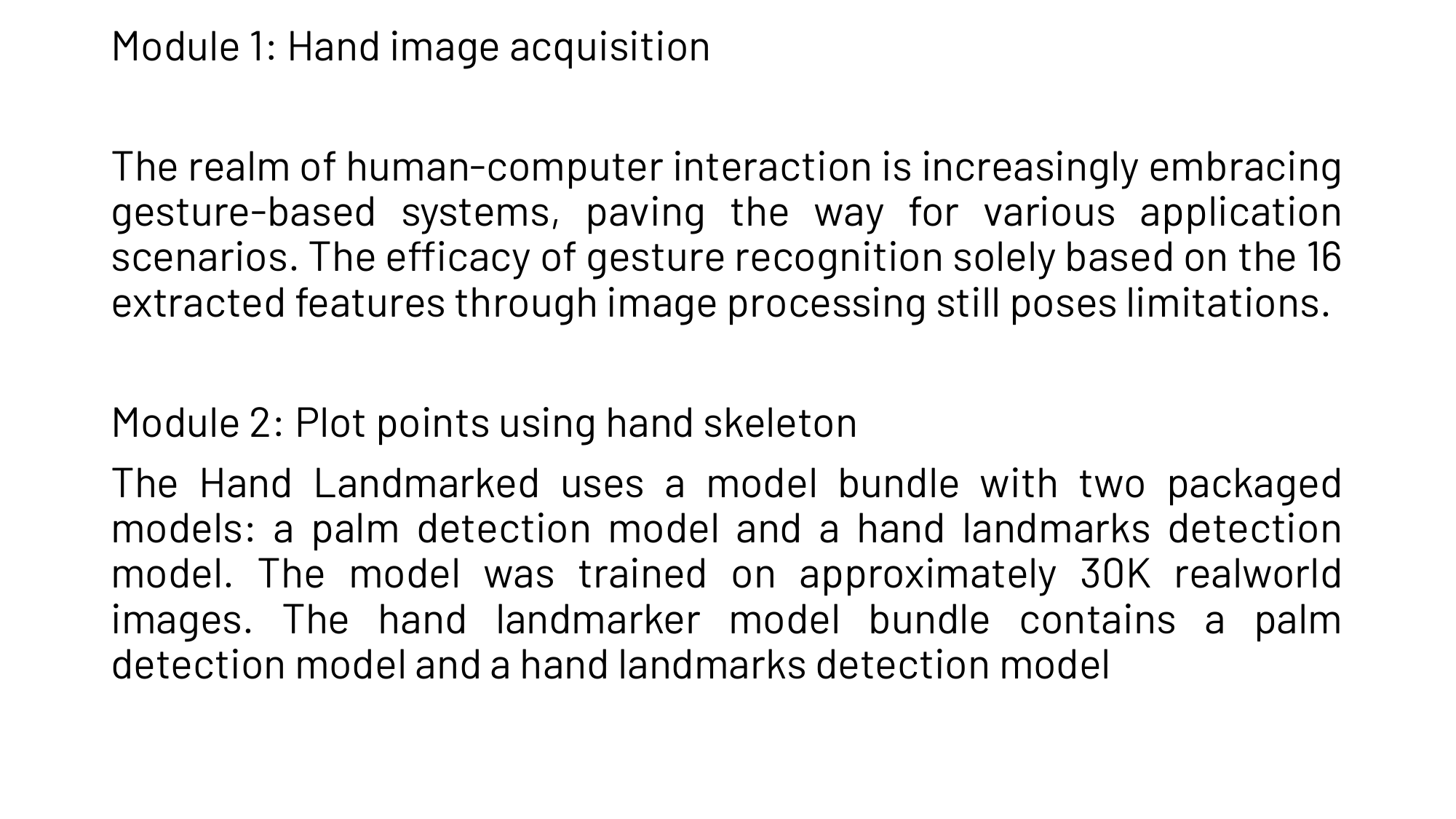

Module 1: Hand image acquisition

The realm of human-computer interaction is increasingly embracing gesture-based systems, paving the way for various application scenarios. The efficacy of gesture recognition solely based on the 16 extracted features through image processing still poses limitations.

Module 2: Plot points using hand skeleton
The Hand Landmarked uses a model bundle with two packaged models: a palm detection model and a hand landmarks detection model. The model was trained on approximately 30K realworld images. The hand landmarker model bundle contains a palm detection model and a hand landmarks detection model